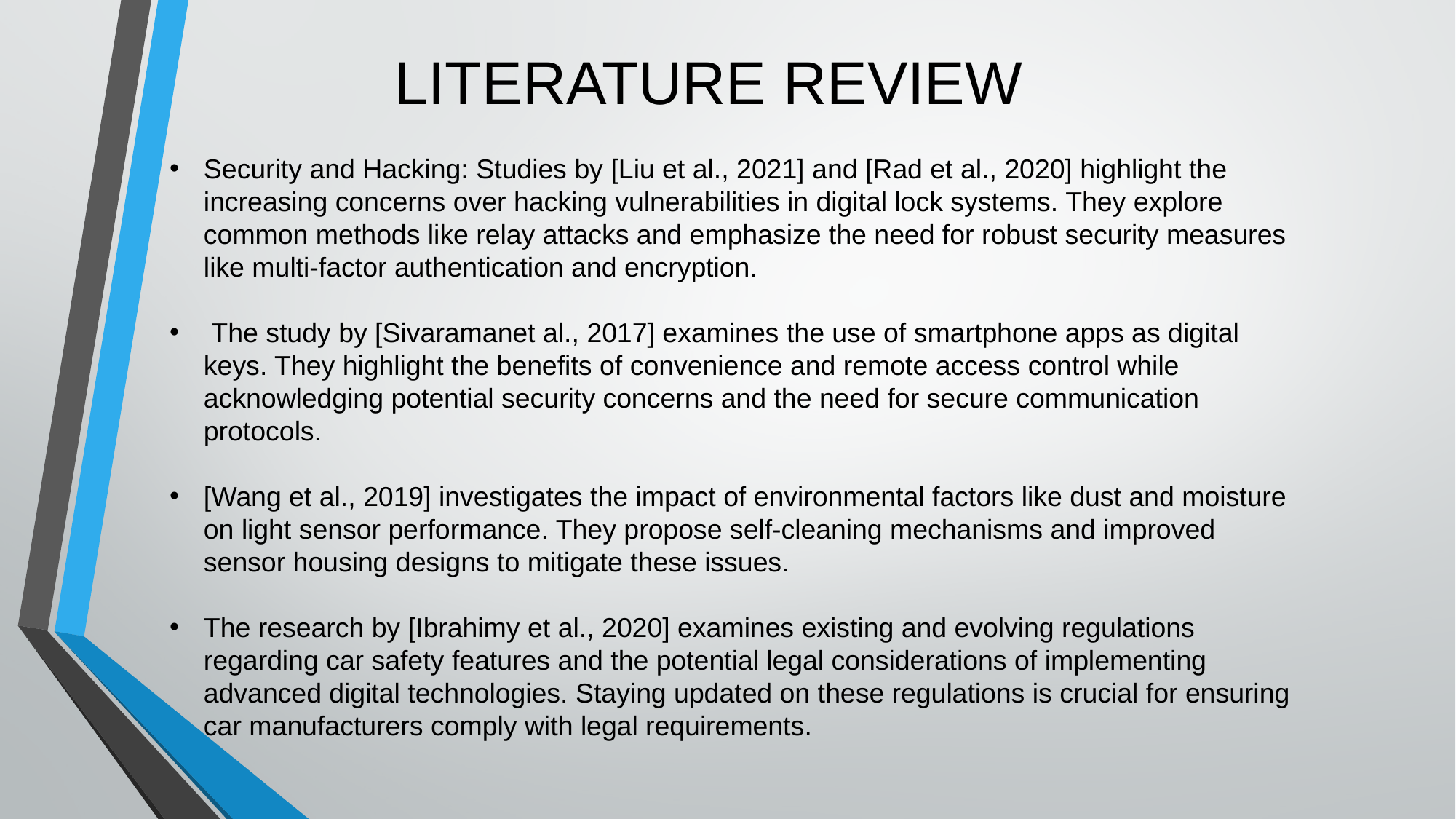

LITERATURE REVIEW
Security and Hacking: Studies by [Liu et al., 2021] and [Rad et al., 2020] highlight the increasing concerns over hacking vulnerabilities in digital lock systems. They explore common methods like relay attacks and emphasize the need for robust security measures like multi-factor authentication and encryption.

 The study by [Sivaramanet al., 2017] examines the use of smartphone apps as digital keys. They highlight the benefits of convenience and remote access control while acknowledging potential security concerns and the need for secure communication protocols.

[Wang et al., 2019] investigates the impact of environmental factors like dust and moisture on light sensor performance. They propose self-cleaning mechanisms and improved sensor housing designs to mitigate these issues.

The research by [Ibrahimy et al., 2020] examines existing and evolving regulations regarding car safety features and the potential legal considerations of implementing advanced digital technologies. Staying updated on these regulations is crucial for ensuring car manufacturers comply with legal requirements.